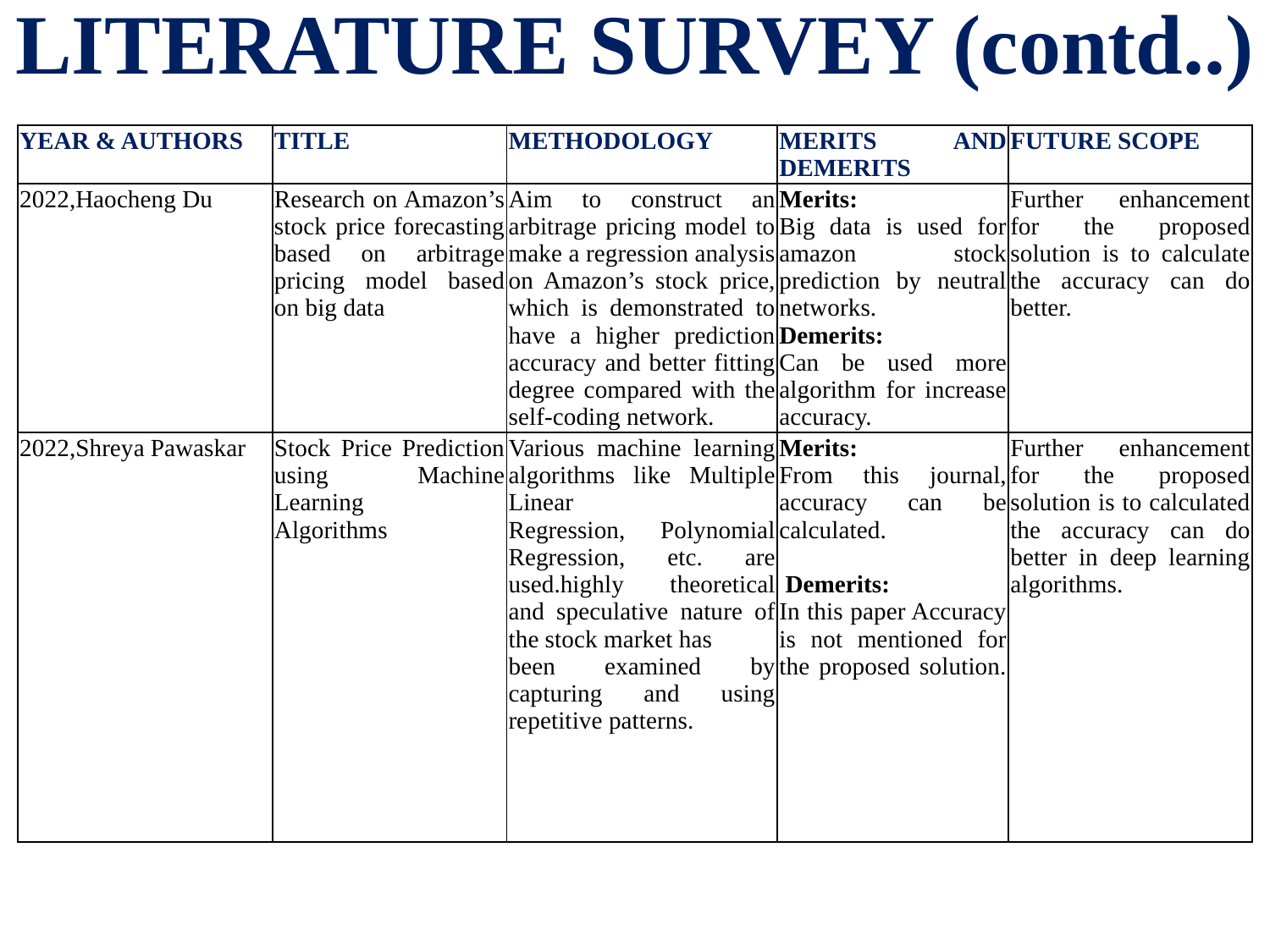

# LITERATURE SURVEY (contd..)
| YEAR & AUTHORS | TITLE | METHODOLOGY | MERITS AND DEMERITS | FUTURE SCOPE |
| --- | --- | --- | --- | --- |
| 2022,Haocheng Du | Research on Amazon’s stock price forecasting based on arbitrage pricing model based on big data | Aim to construct an arbitrage pricing model to make a regression analysis on Amazon’s stock price, which is demonstrated to have a higher prediction accuracy and better fitting degree compared with the self-coding network. | Merits: Big data is used for amazon stock prediction by neutral networks. Demerits: Can be used more algorithm for increase accuracy. | Further enhancement for the proposed solution is to calculate the accuracy can do better. |
| 2022,Shreya Pawaskar | Stock Price Prediction using Machine Learning Algorithms | Various machine learning algorithms like Multiple Linear Regression, Polynomial Regression, etc. are used.highly theoretical and speculative nature of the stock market has been examined by capturing and using repetitive patterns. | Merits: From this journal, accuracy can be calculated.  Demerits: In this paper Accuracy is not mentioned for the proposed solution. | Further enhancement for the proposed solution is to calculated the accuracy can do better in deep learning algorithms. |